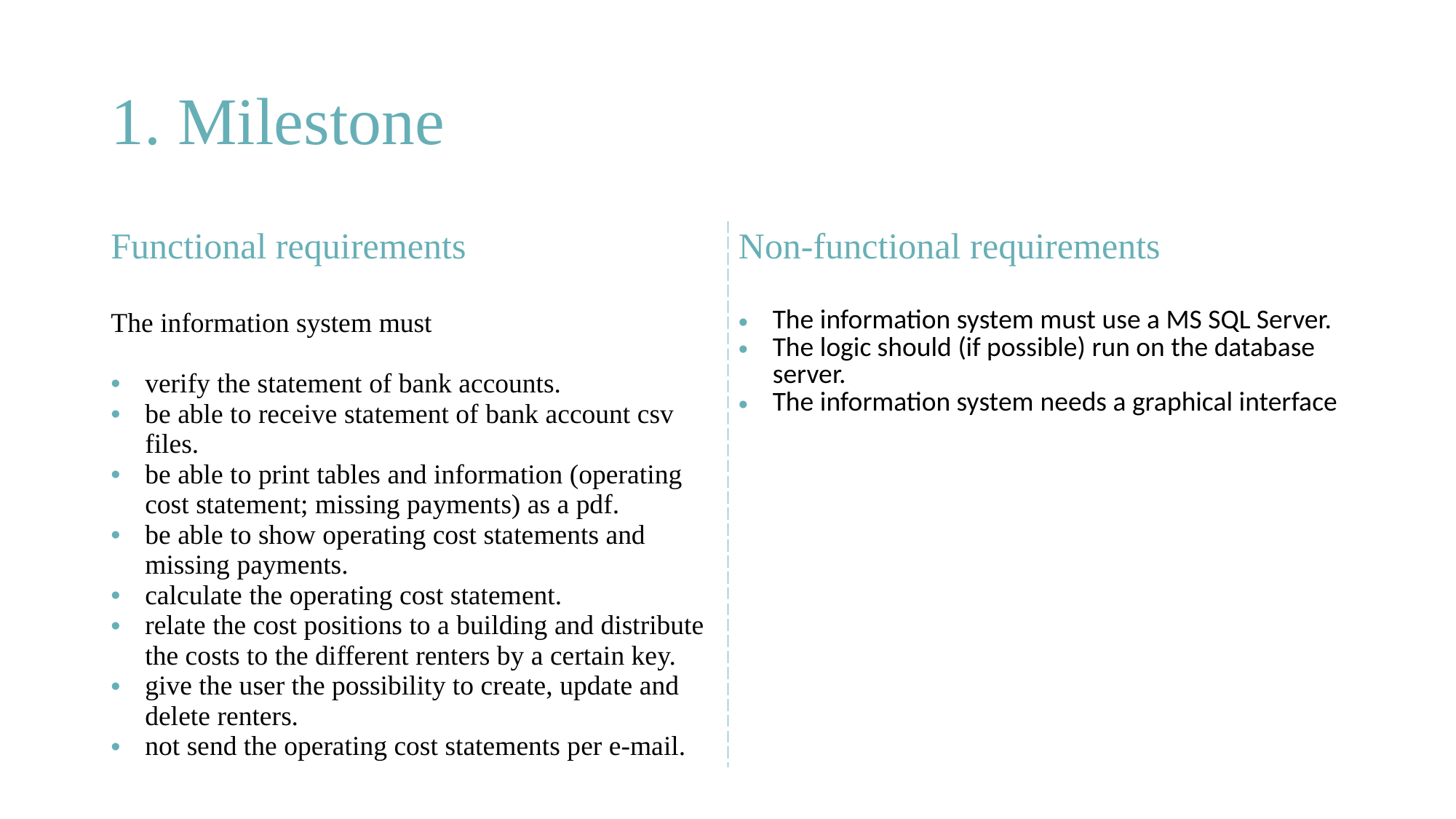

# 1. Milestone
| Functional requirements | Non-functional requirements |
| --- | --- |
| The information system must  verify the statement of bank accounts. be able to receive statement of bank account csv files. be able to print tables and information (operating cost statement; missing payments) as a pdf. be able to show operating cost statements and missing payments. calculate the operating cost statement. relate the cost positions to a building and distribute the costs to the different renters by a certain key. give the user the possibility to create, update and delete renters. not send the operating cost statements per e-mail. | The information system must use a MS SQL Server.  The logic should (if possible) run on the database server.  The information system needs a graphical interface |